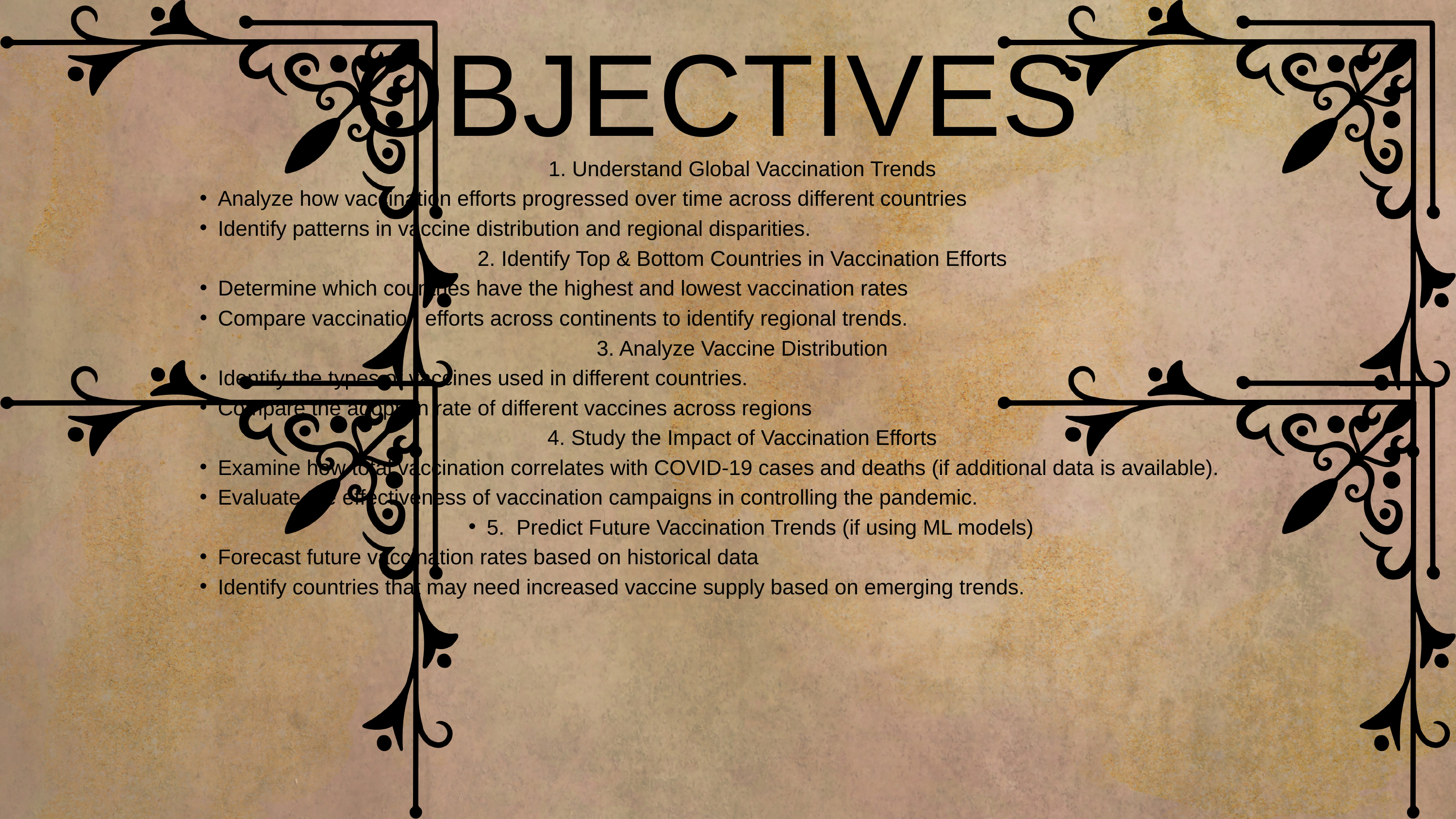

OBJECTIVES
1. Understand Global Vaccination Trends
Analyze how vaccination efforts progressed over time across different countries
Identify patterns in vaccine distribution and regional disparities.
2. Identify Top & Bottom Countries in Vaccination Efforts
Determine which countries have the highest and lowest vaccination rates
Compare vaccination efforts across continents to identify regional trends.
3. Analyze Vaccine Distribution
Identify the types of vaccines used in different countries.
Compare the adoption rate of different vaccines across regions
4. Study the Impact of Vaccination Efforts
Examine how total vaccination correlates with COVID-19 cases and deaths (if additional data is available).
Evaluate the effectiveness of vaccination campaigns in controlling the pandemic.
5.  Predict Future Vaccination Trends (if using ML models)
Forecast future vaccination rates based on historical data
Identify countries that may need increased vaccine supply based on emerging trends.